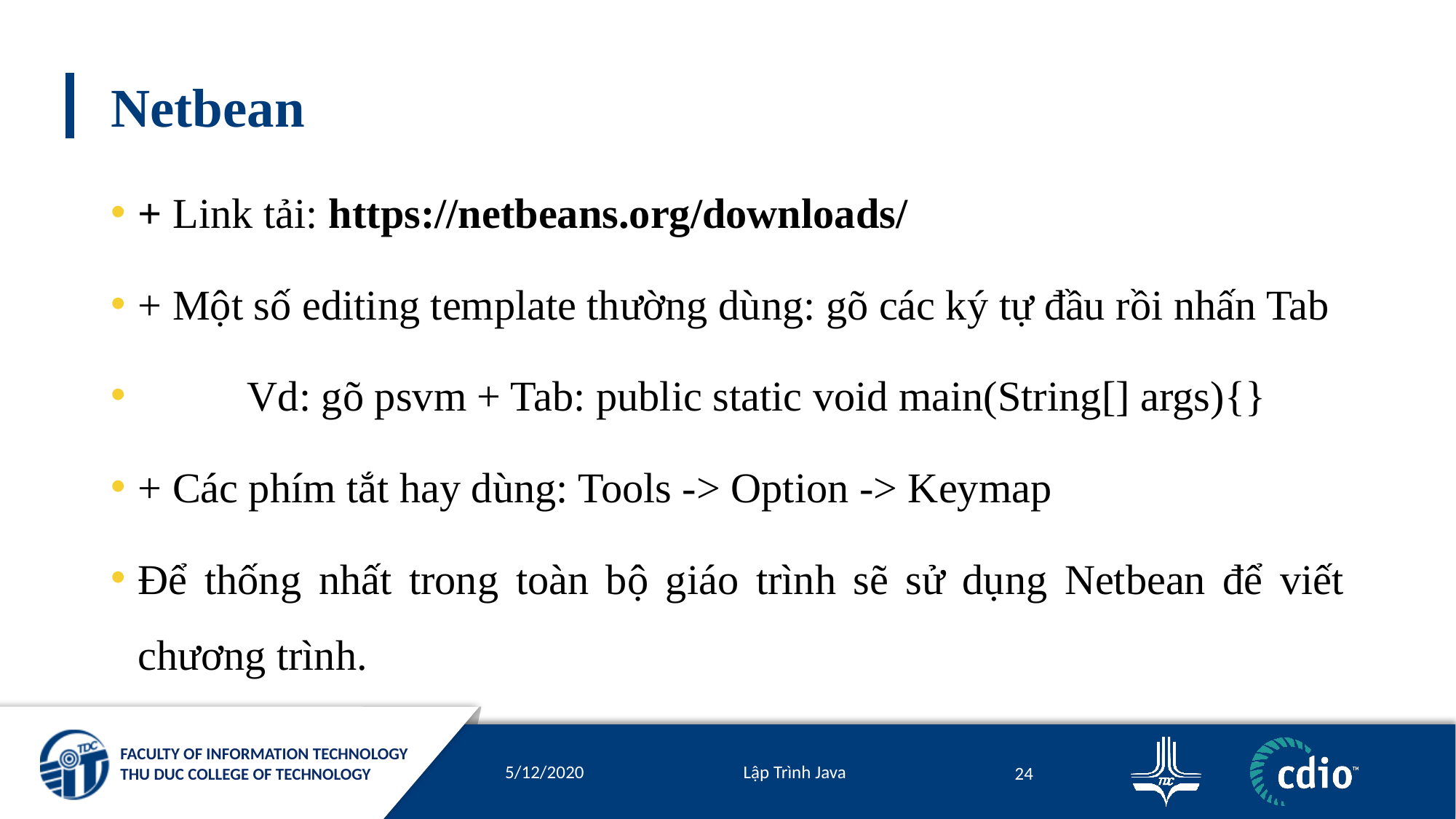

# Netbean
+ Link tải: https://netbeans.org/downloads/
+ Một số editing template thường dùng: gõ các ký tự đầu rồi nhấn Tab
	Vd: gõ psvm + Tab: public static void main(String[] args){}
+ Các phím tắt hay dùng: Tools -> Option -> Keymap
Để thống nhất trong toàn bộ giáo trình sẽ sử dụng Netbean để viết chương trình.